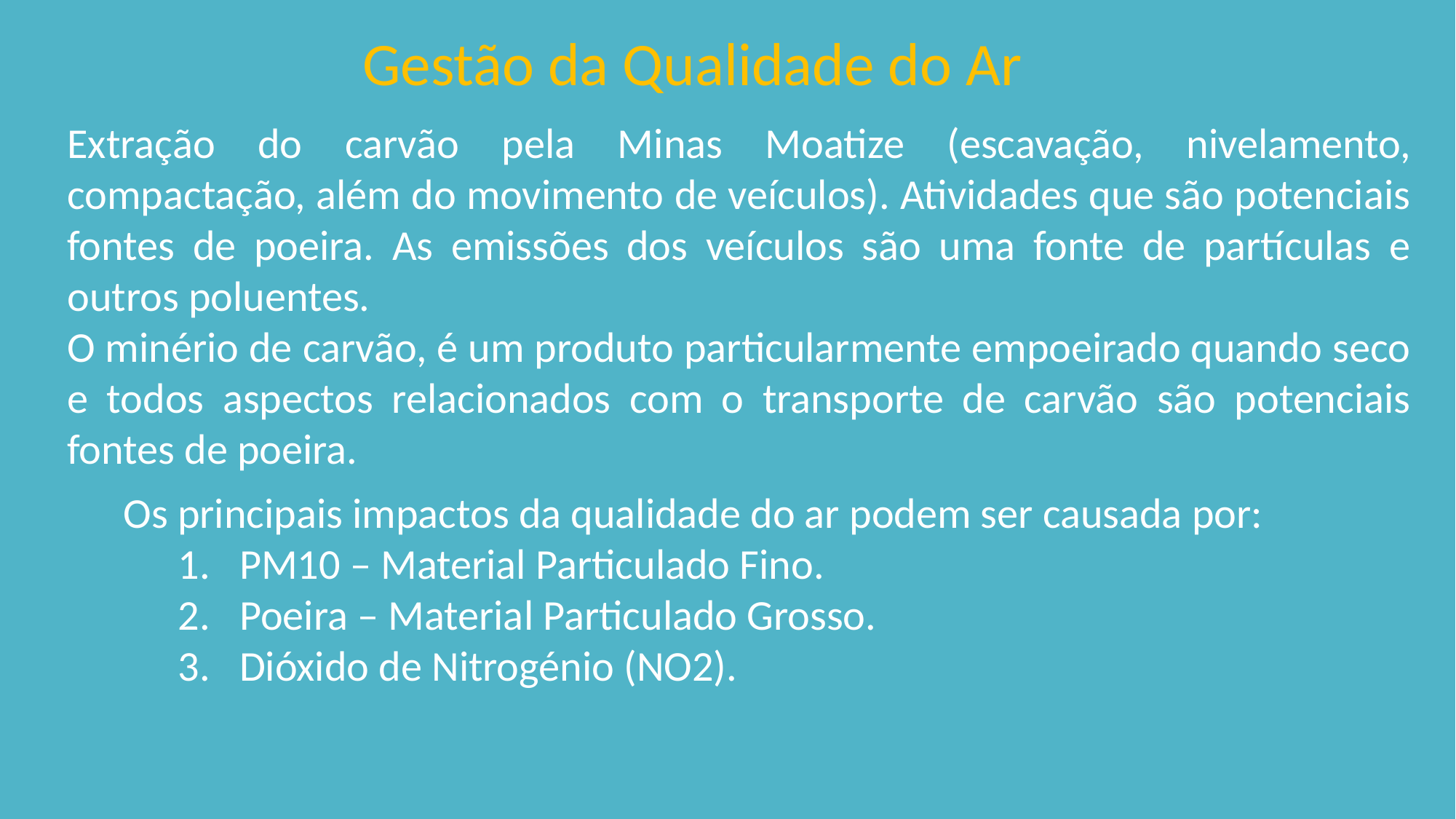

Gestão da Qualidade do Ar
Extração do carvão pela Minas Moatize (escavação, nivelamento, compactação, além do movimento de veículos). Atividades que são potenciais fontes de poeira. As emissões dos veículos são uma fonte de partículas e outros poluentes.
O minério de carvão, é um produto particularmente empoeirado quando seco e todos aspectos relacionados com o transporte de carvão são potenciais fontes de poeira.
Os principais impactos da qualidade do ar podem ser causada por:
PM10 – Material Particulado Fino.
Poeira – Material Particulado Grosso.
Dióxido de Nitrogénio (NO2).